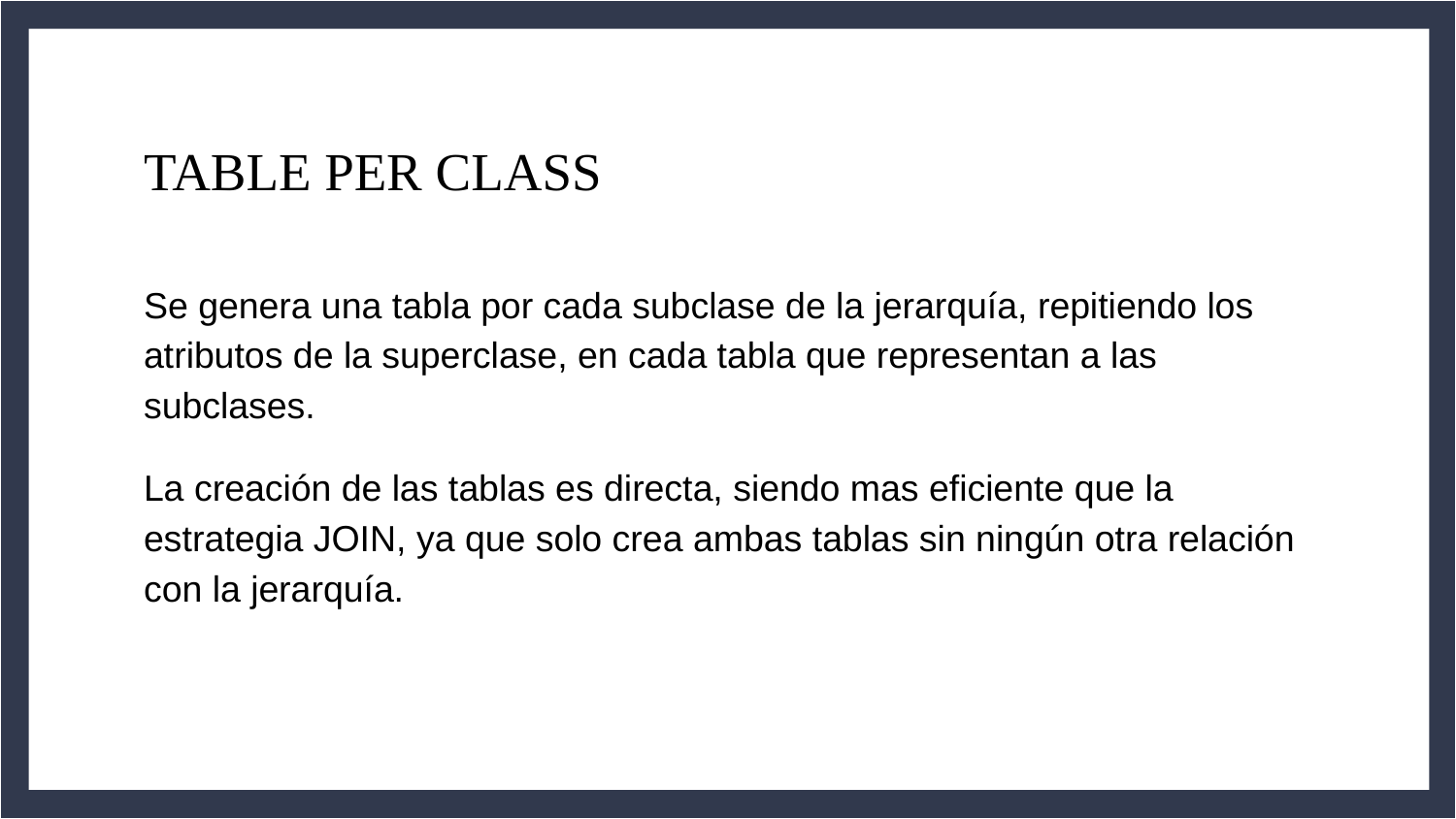

# TABLE PER CLASS

Se genera una tabla por cada subclase de la jerarquía, repitiendo los atributos de la superclase, en cada tabla que representan a las subclases.
La creación de las tablas es directa, siendo mas eficiente que la estrategia JOIN, ya que solo crea ambas tablas sin ningún otra relación con la jerarquía.